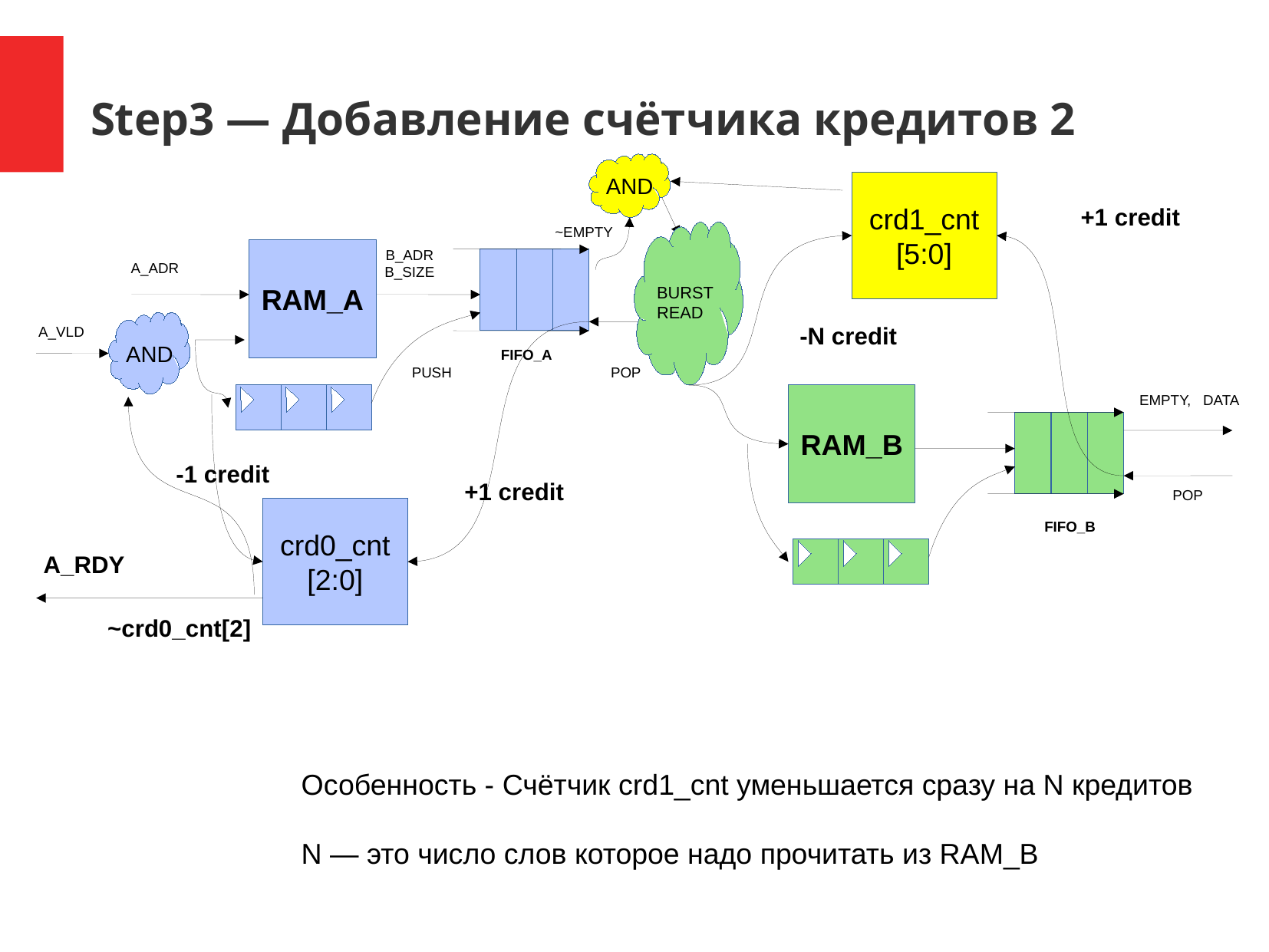

Step3 — Добавление счётчика кредитов 2
AND
crd1_cnt
[5:0]

+1 credit
~EMPTY

RAM_A
B_ADR
B_SIZE

A_ADR
BURST
READ

AND

-N credit
A_VLD

FIFO_A

PUSH
POP

RAM_B
EMPTY,   DATA

-1 credit

+1 credit

POP

crd0_cnt
[2:0]
FIFO_B

A_RDY

~crd0_cnt[2]
Особенность - Счётчик crd1_cnt уменьшается сразу на N кредитов

N — это число слов которое надо прочитать из RAM_B